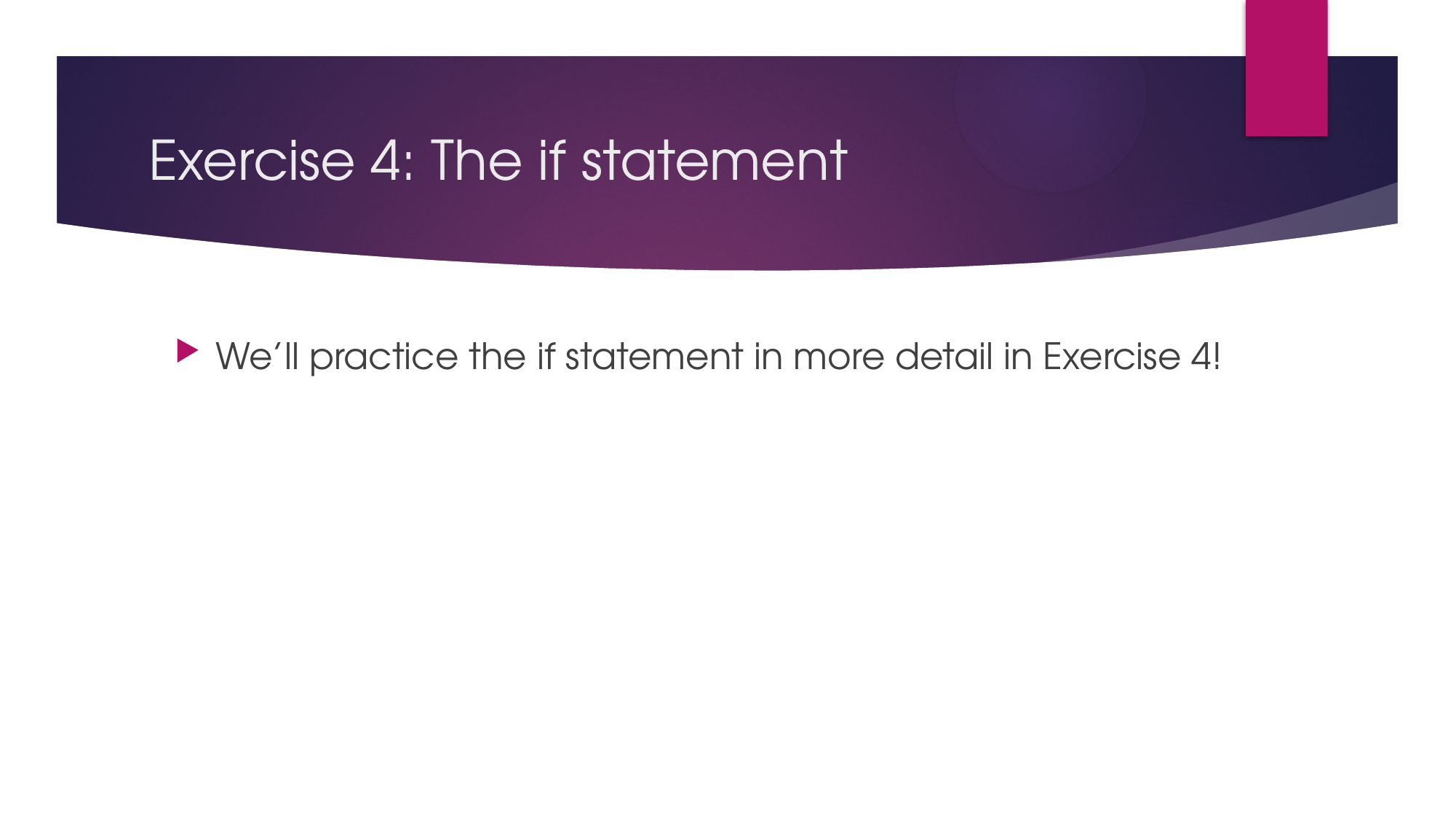

# Exercise 4: The if statement
We’ll practice the if statement in more detail in Exercise 4!